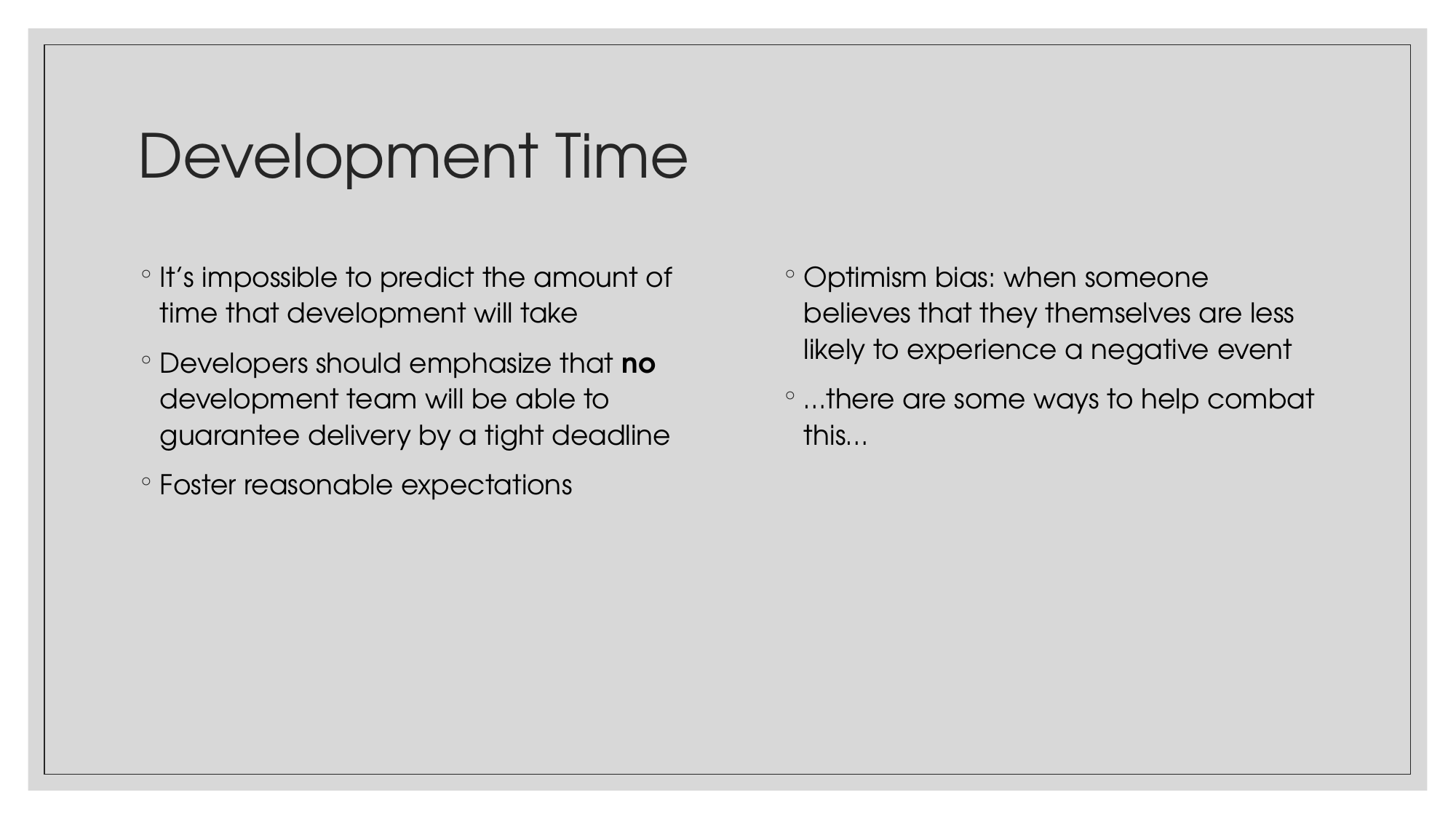

# Development Time
It’s impossible to predict the amount of time that development will take
Developers should emphasize that no development team will be able to guarantee delivery by a tight deadline
Foster reasonable expectations
Optimism bias: when someone believes that they themselves are less likely to experience a negative event
…there are some ways to help combat this…